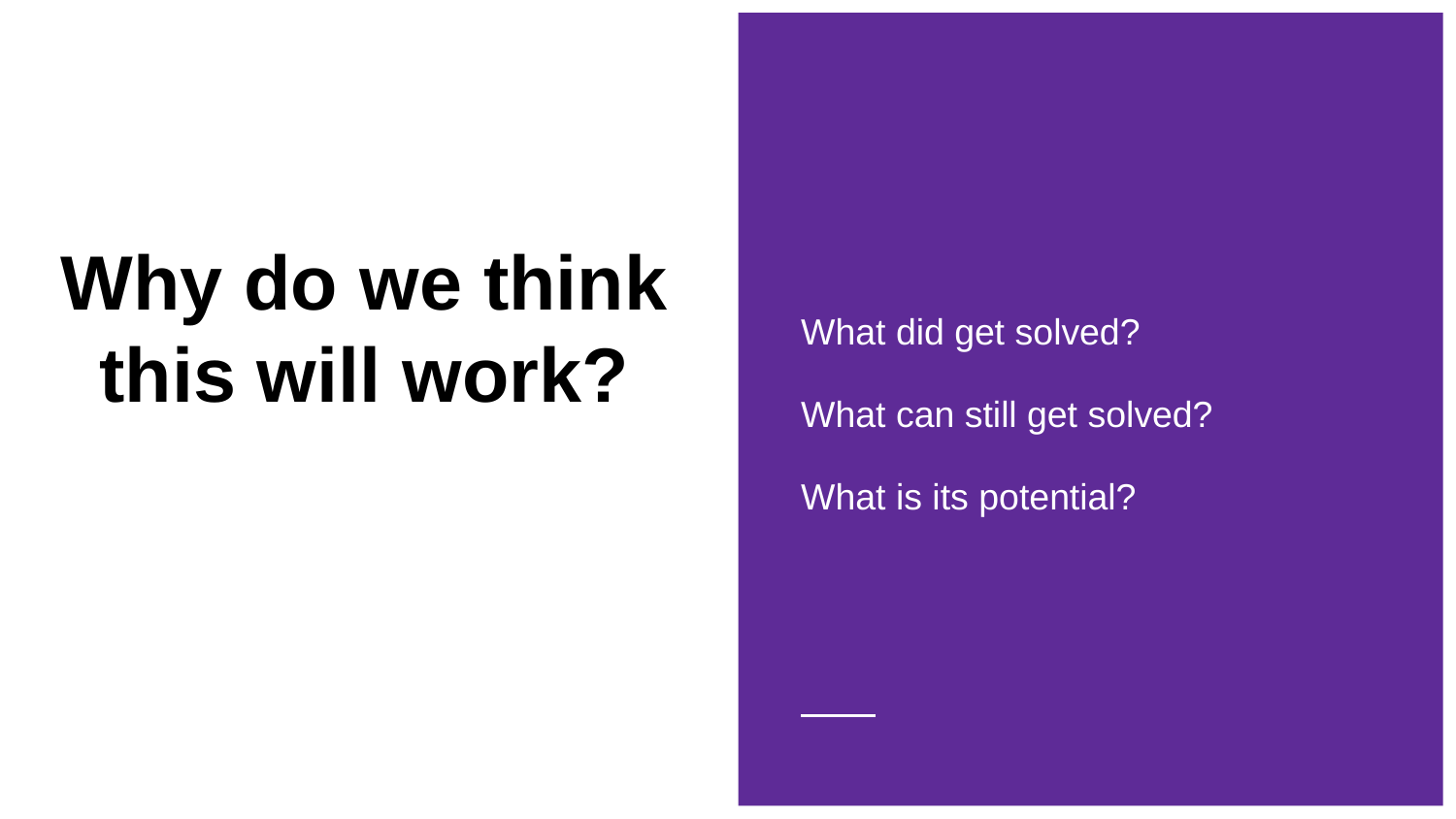

What did get solved?
What can still get solved?
What is its potential?
# Why do we think this will work?